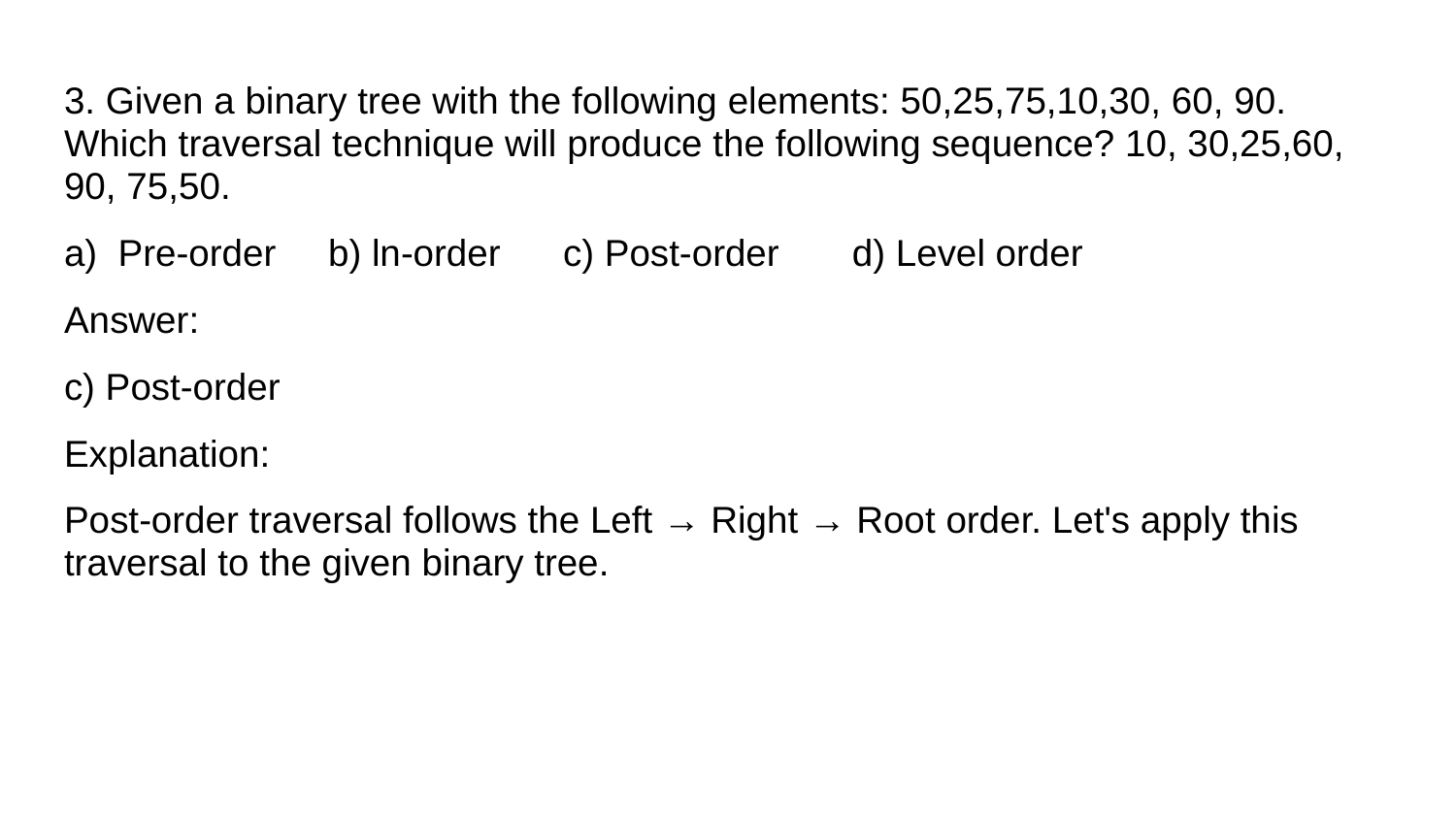

3. Given a binary tree with the following elements: 50,25,75,10,30, 60, 90. Which traversal technique will produce the following sequence? 10, 30,25,60, 90, 75,50.
a)  Pre-order     b) ln-order      c) Post-order       d) Level order
Answer:
c) Post-order
Explanation:
Post-order traversal follows the Left → Right → Root order. Let's apply this traversal to the given binary tree.